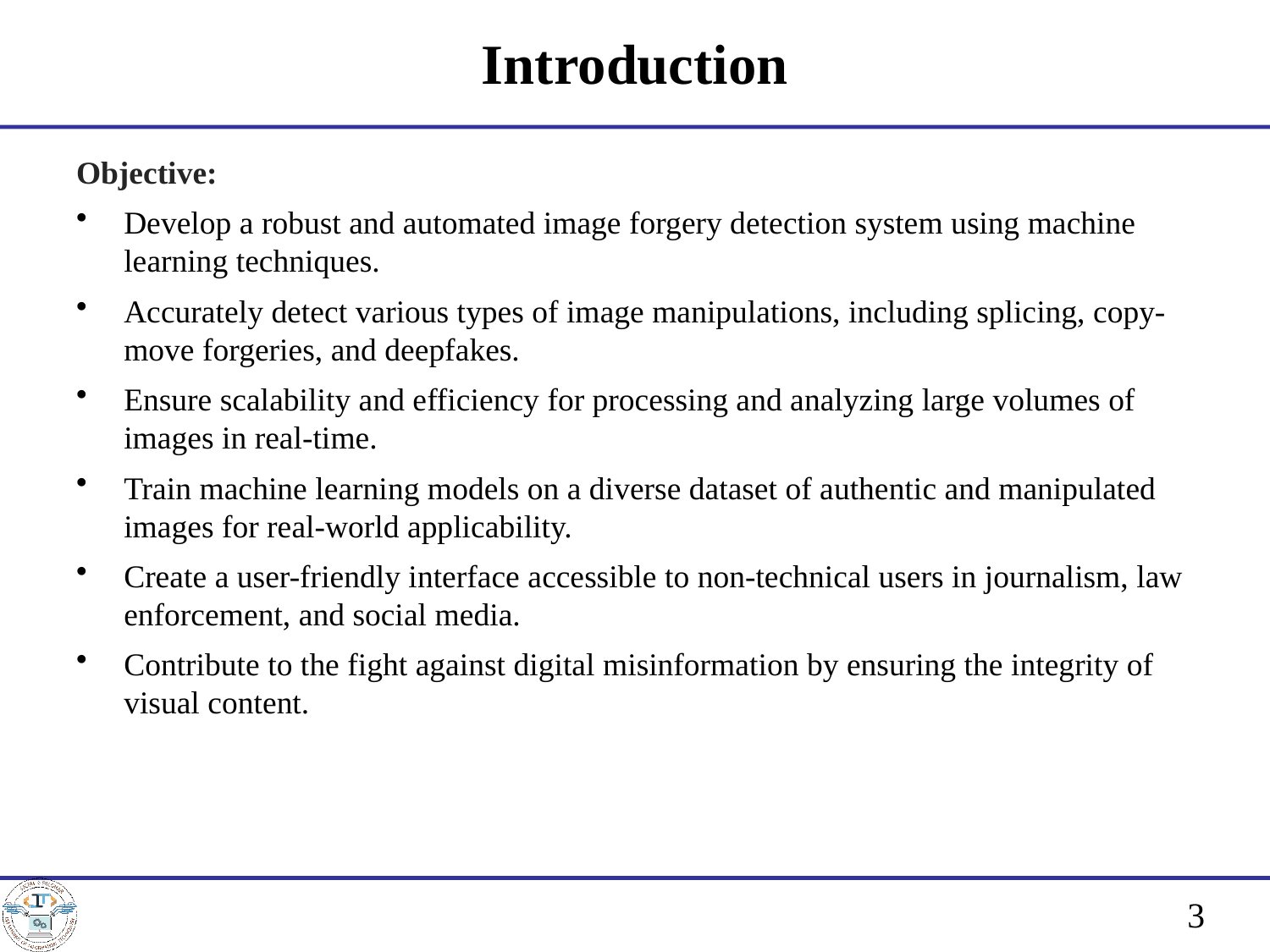

# Introduction
Objective:
Develop a robust and automated image forgery detection system using machine learning techniques.
Accurately detect various types of image manipulations, including splicing, copy-move forgeries, and deepfakes.
Ensure scalability and efficiency for processing and analyzing large volumes of images in real-time.
Train machine learning models on a diverse dataset of authentic and manipulated images for real-world applicability.
Create a user-friendly interface accessible to non-technical users in journalism, law enforcement, and social media.
Contribute to the fight against digital misinformation by ensuring the integrity of visual content.
3